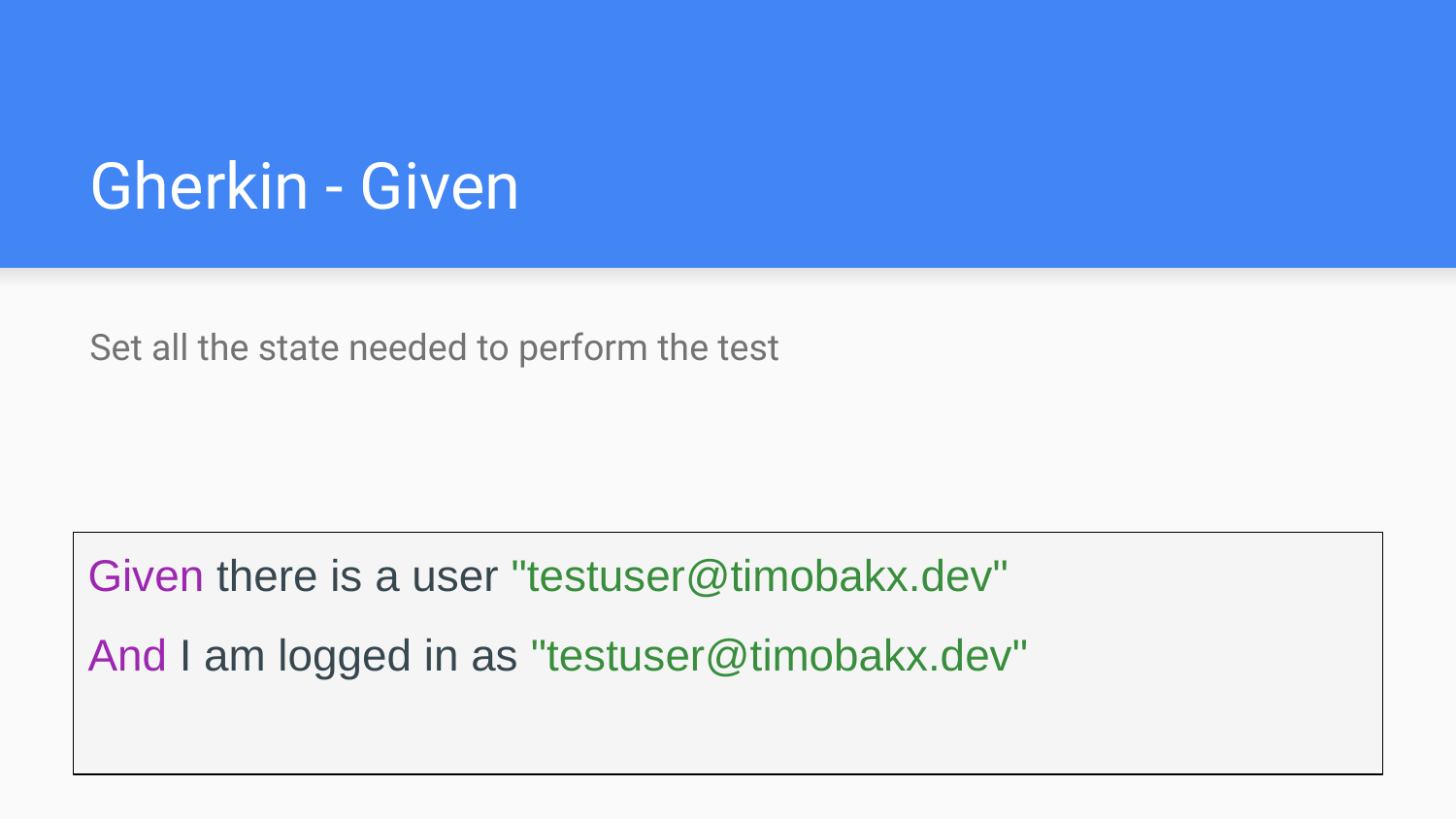

# Gherkin - Given
Set all the state needed to perform the test
Given there is a user "testuser@timobakx.dev"
And I am logged in as "testuser@timobakx.dev"